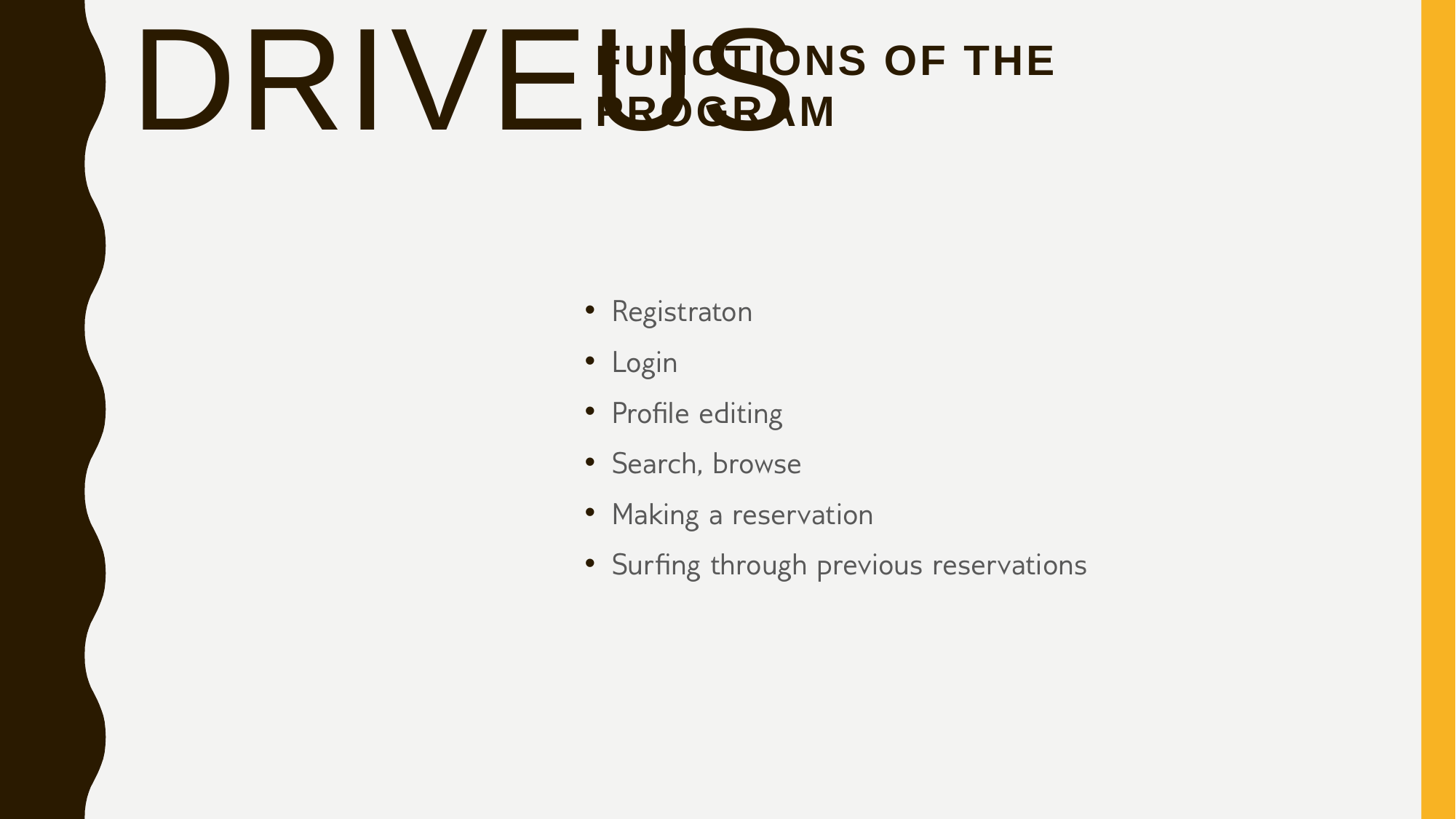

# DRIVEus
Functions of the program
Registraton
Login
Profile editing
Search, browse
Making a reservation
Surfing through previous reservations